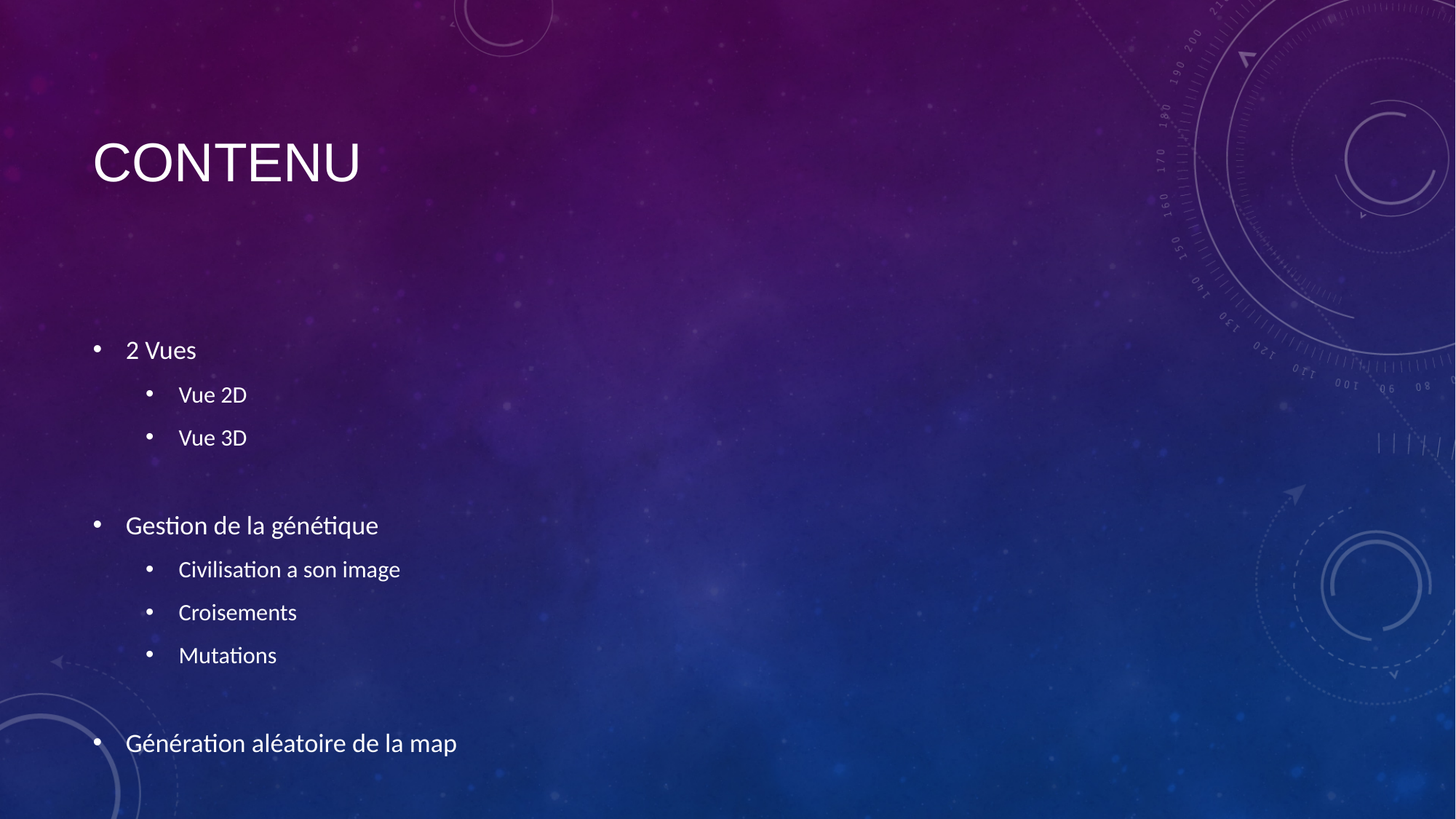

# Contenu
2 Vues
Vue 2D
Vue 3D

Gestion de la génétique
Civilisation a son image
Croisements
Mutations

Génération aléatoire de la map